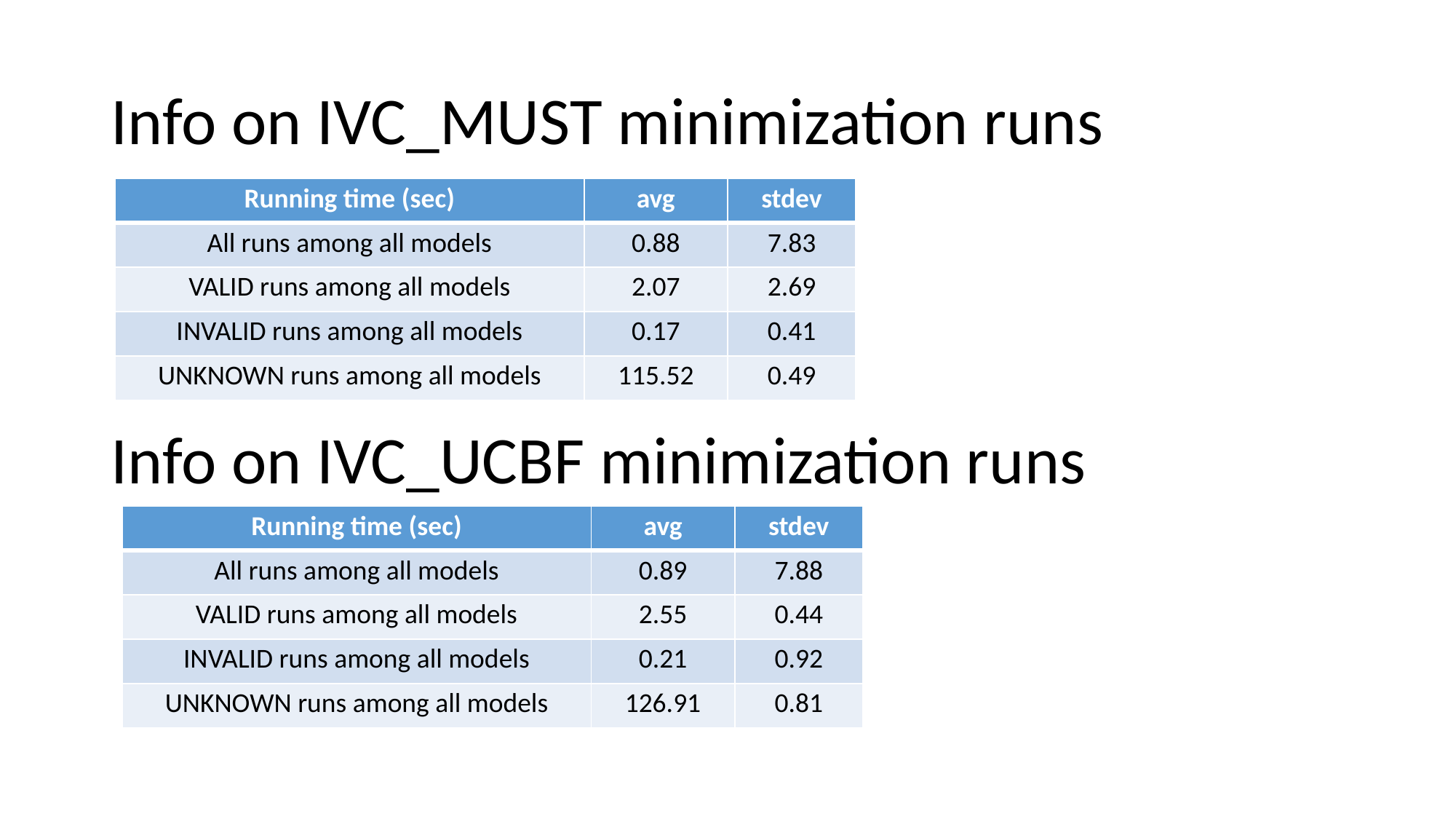

# Info on IVC_MUST minimization runs
| Running time (sec) | avg | stdev |
| --- | --- | --- |
| All runs among all models | 0.88 | 7.83 |
| VALID runs among all models | 2.07 | 2.69 |
| INVALID runs among all models | 0.17 | 0.41 |
| UNKNOWN runs among all models | 115.52 | 0.49 |
Info on IVC_UCBF minimization runs
| Running time (sec) | avg | stdev |
| --- | --- | --- |
| All runs among all models | 0.89 | 7.88 |
| VALID runs among all models | 2.55 | 0.44 |
| INVALID runs among all models | 0.21 | 0.92 |
| UNKNOWN runs among all models | 126.91 | 0.81 |